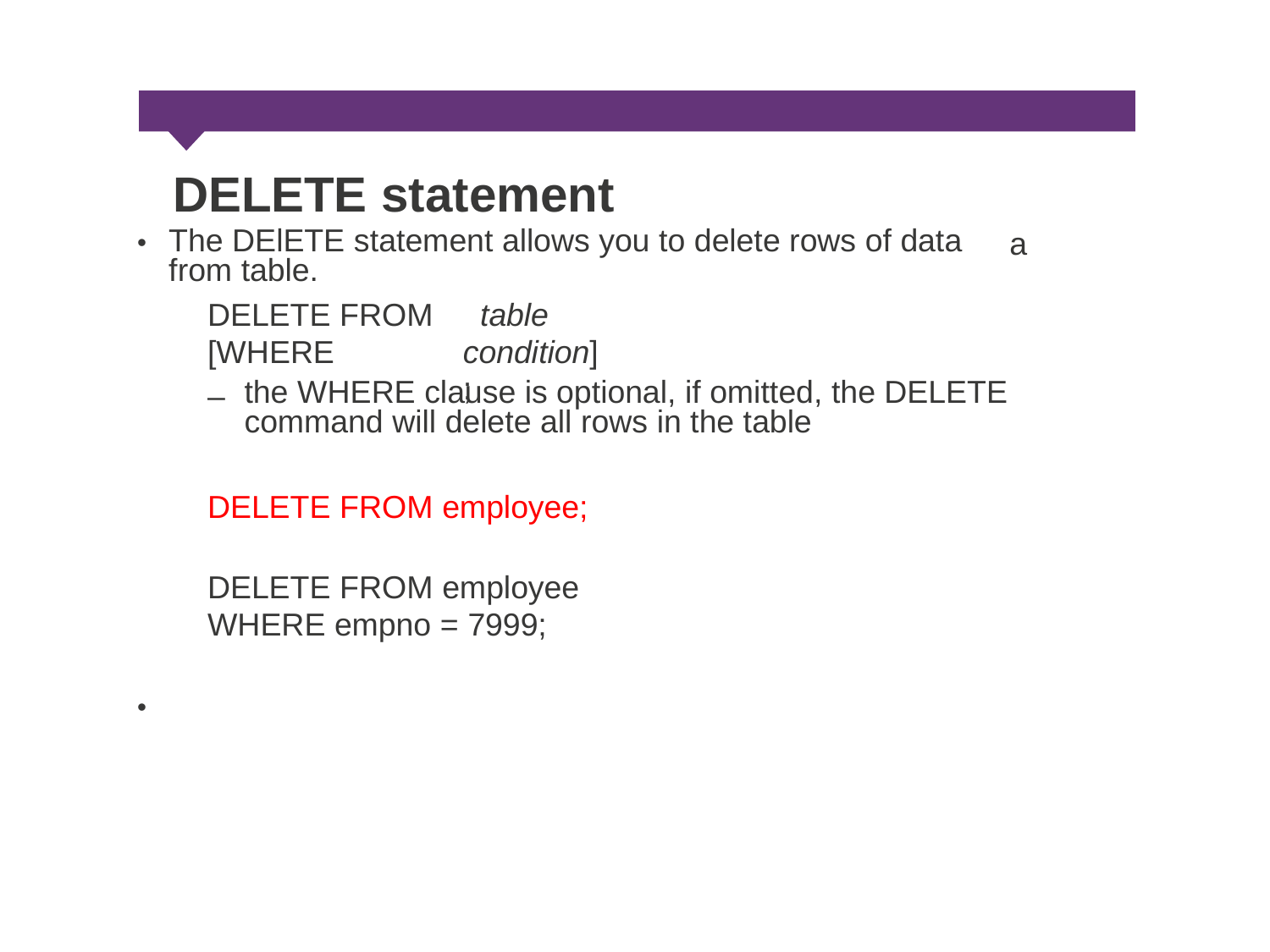

DELETE statement
The DElETE statement allows you to delete rows of data from table.

•
a
DELETE FROM
[WHERE
table
condition];
–
the WHERE clause is optional, if omitted, the DELETE command will delete all rows in the table

DELETE FROM employee;
DELETE FROM employee
WHERE empno = 7999;

•